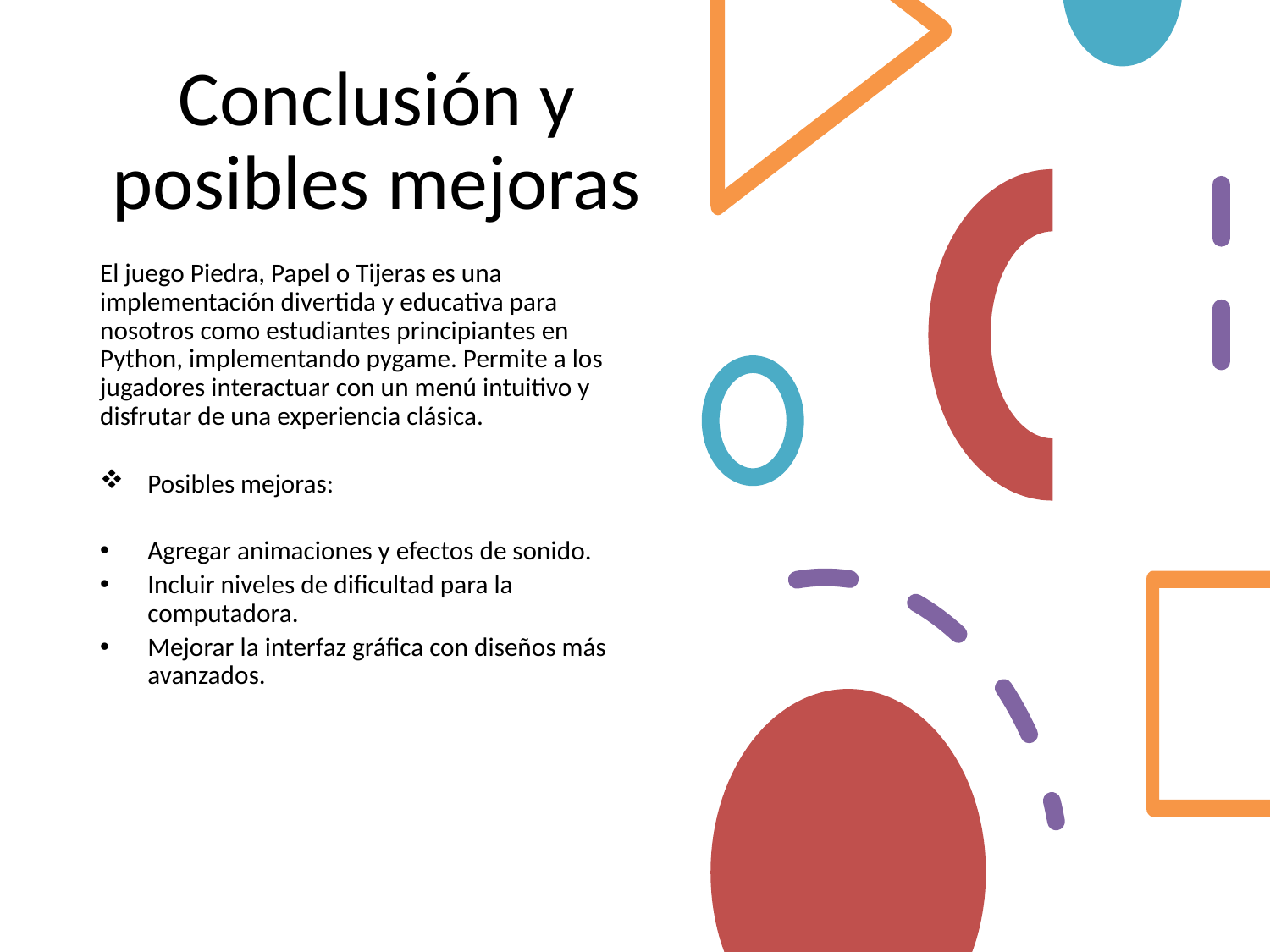

# Conclusión y posibles mejoras

El juego Piedra, Papel o Tijeras es una implementación divertida y educativa para nosotros como estudiantes principiantes en Python, implementando pygame. Permite a los jugadores interactuar con un menú intuitivo y disfrutar de una experiencia clásica.

Posibles mejoras:

Agregar animaciones y efectos de sonido.
Incluir niveles de dificultad para la computadora.
Mejorar la interfaz gráfica con diseños más avanzados.